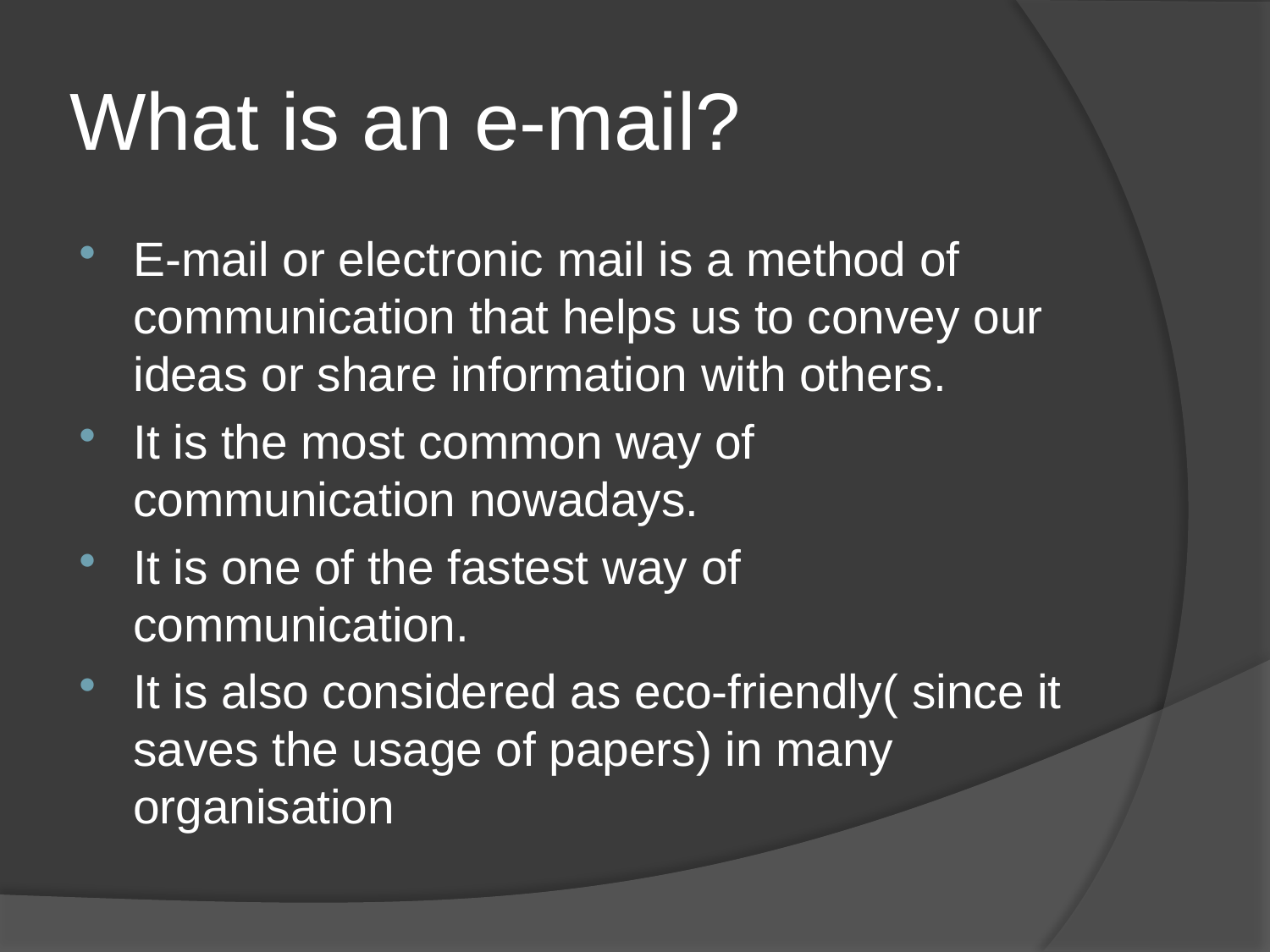

# What is an e-mail?
E-mail or electronic mail is a method of communication that helps us to convey our ideas or share information with others.
It is the most common way of communication nowadays.
It is one of the fastest way of communication.
It is also considered as eco-friendly( since it saves the usage of papers) in many organisation